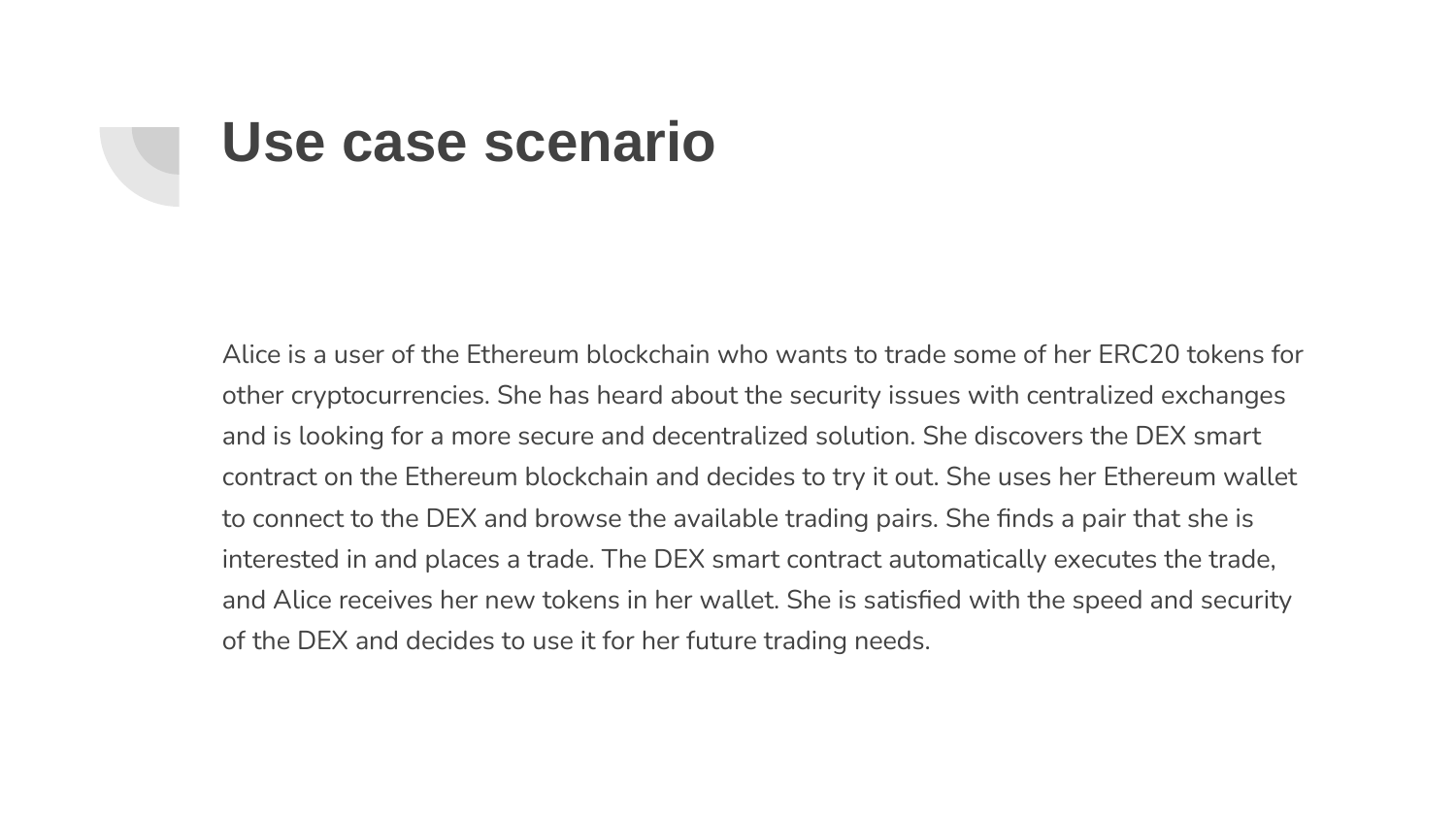

# Use case scenario
Alice is a user of the Ethereum blockchain who wants to trade some of her ERC20 tokens for other cryptocurrencies. She has heard about the security issues with centralized exchanges and is looking for a more secure and decentralized solution. She discovers the DEX smart contract on the Ethereum blockchain and decides to try it out. She uses her Ethereum wallet to connect to the DEX and browse the available trading pairs. She finds a pair that she is interested in and places a trade. The DEX smart contract automatically executes the trade, and Alice receives her new tokens in her wallet. She is satisfied with the speed and security of the DEX and decides to use it for her future trading needs.